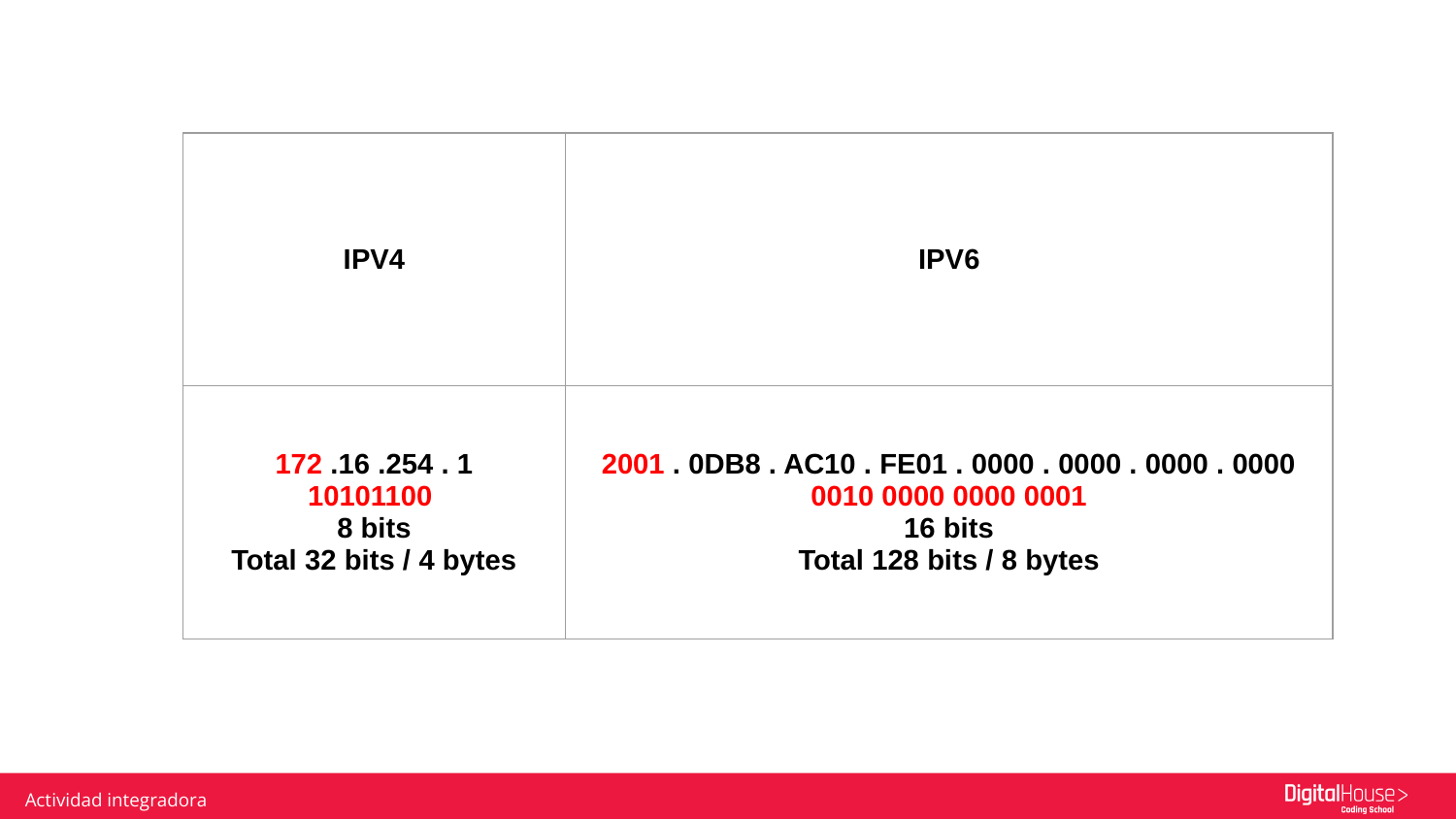

| IPV4 | IPV6 |
| --- | --- |
| 172 .16 .254 . 1 10101100 8 bits Total 32 bits / 4 bytes | 2001 . 0DB8 . AC10 . FE01 . 0000 . 0000 . 0000 . 0000 0010 0000 0000 0001 16 bits Total 128 bits / 8 bytes |